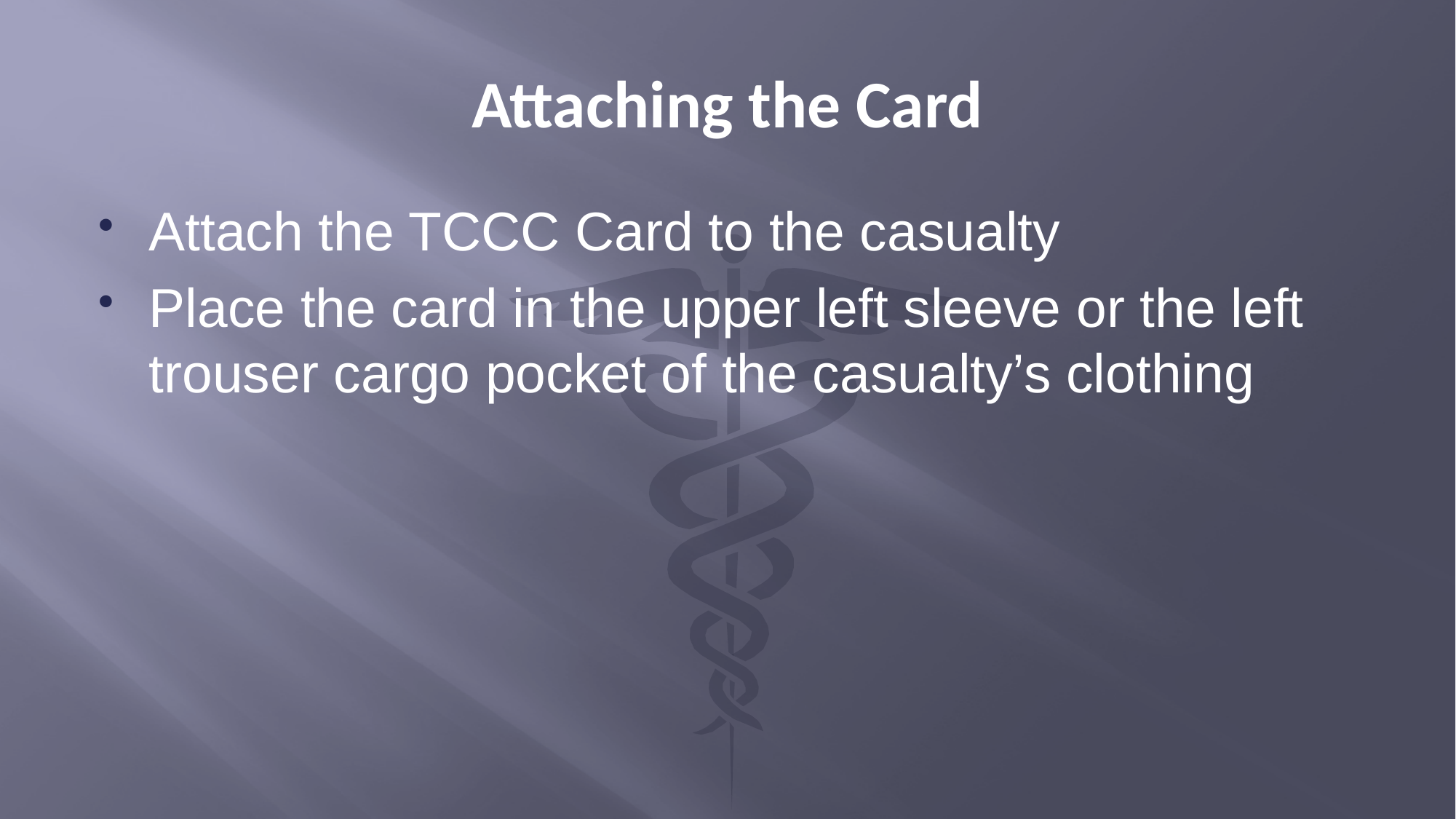

# Attaching the Card
Attach the TCCC Card to the casualty
Place the card in the upper left sleeve or the left trouser cargo pocket of the casualty’s clothing